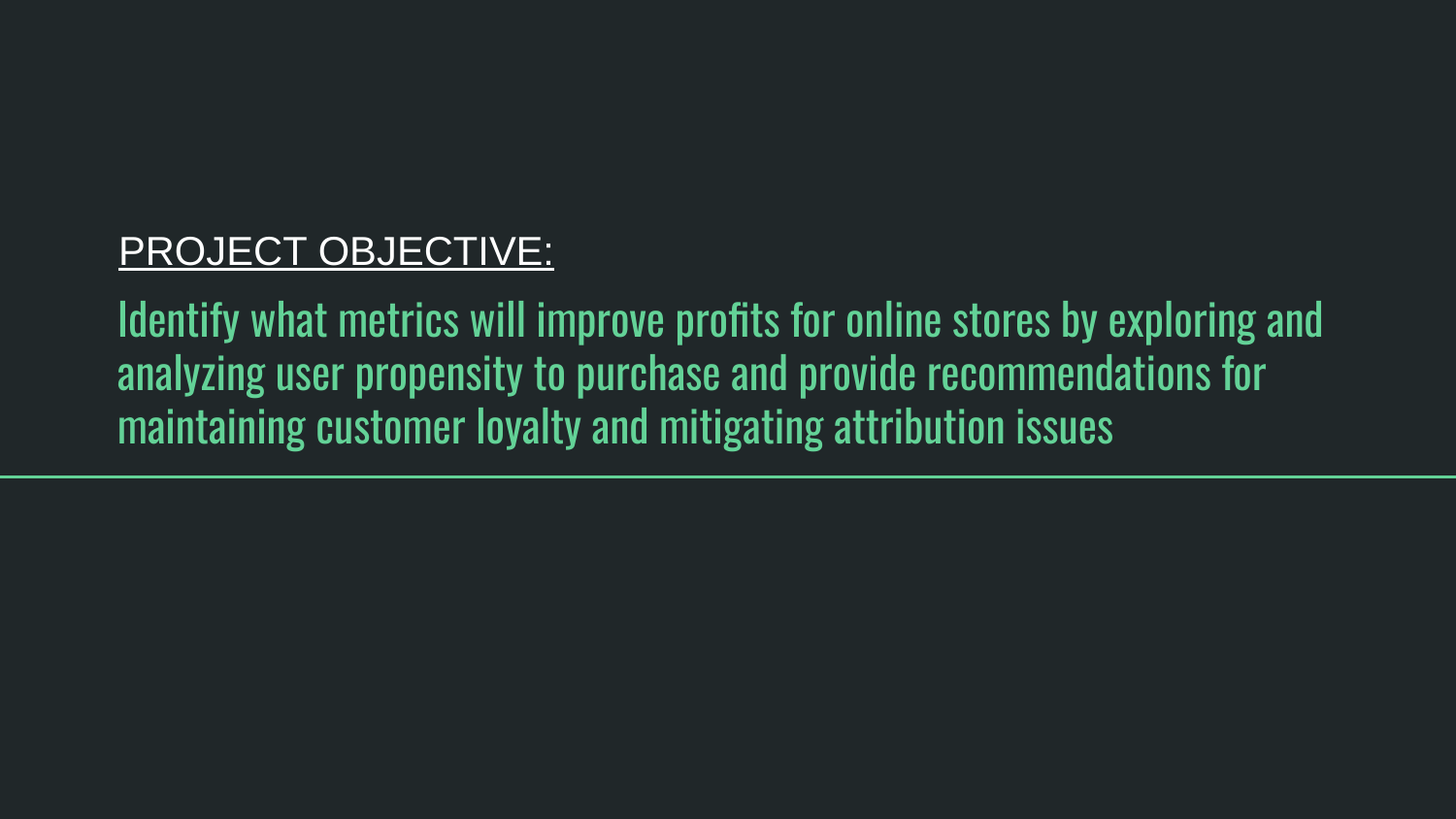

# PROJECT OBJECTIVE:
Identify what metrics will improve profits for online stores by exploring and analyzing user propensity to purchase and provide recommendations for maintaining customer loyalty and mitigating attribution issues